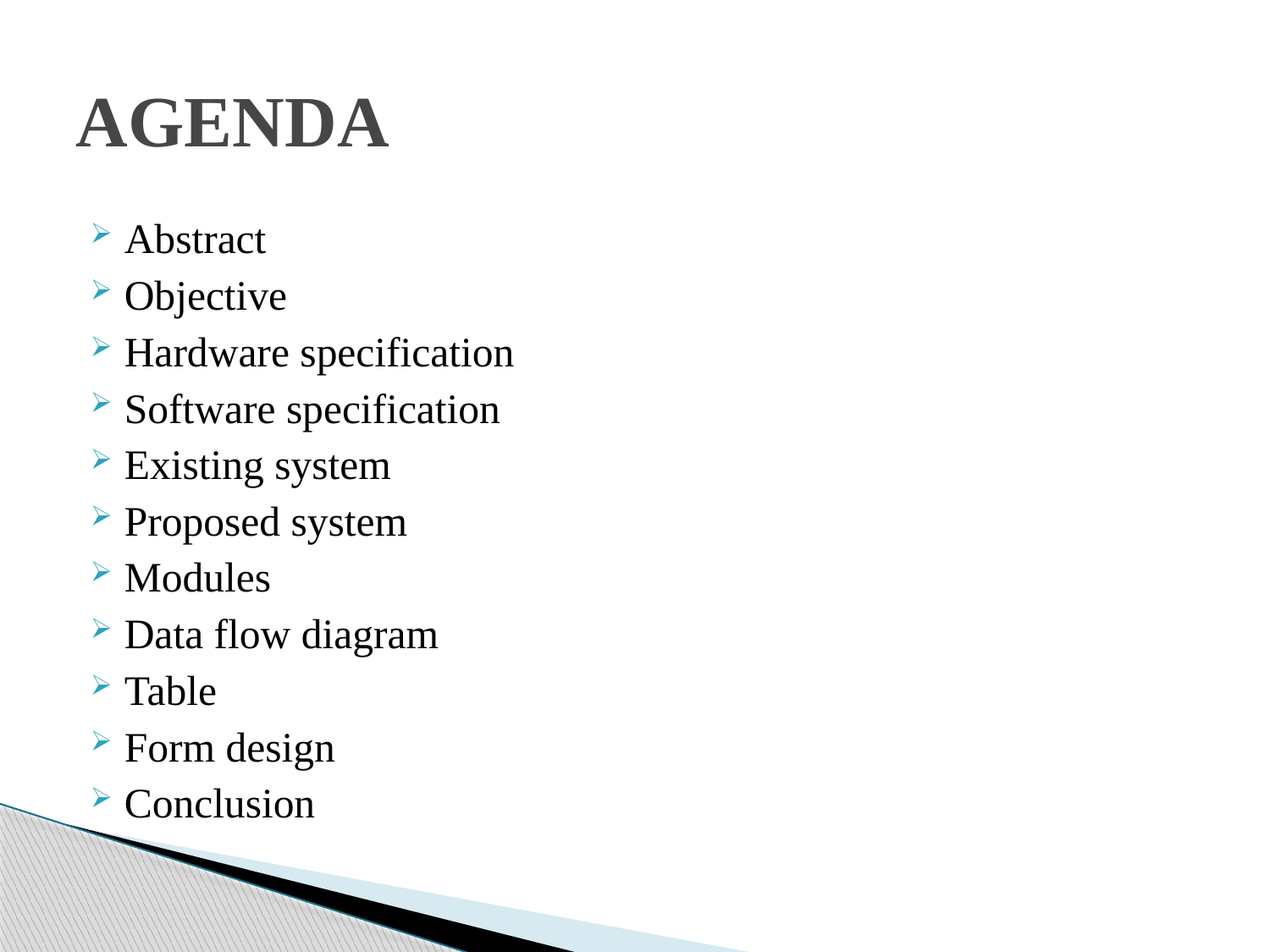

# AGENDA
Abstract
Objective
Hardware specification
Software specification
Existing system
Proposed system
Modules
Data flow diagram
Table
Form design
Conclusion